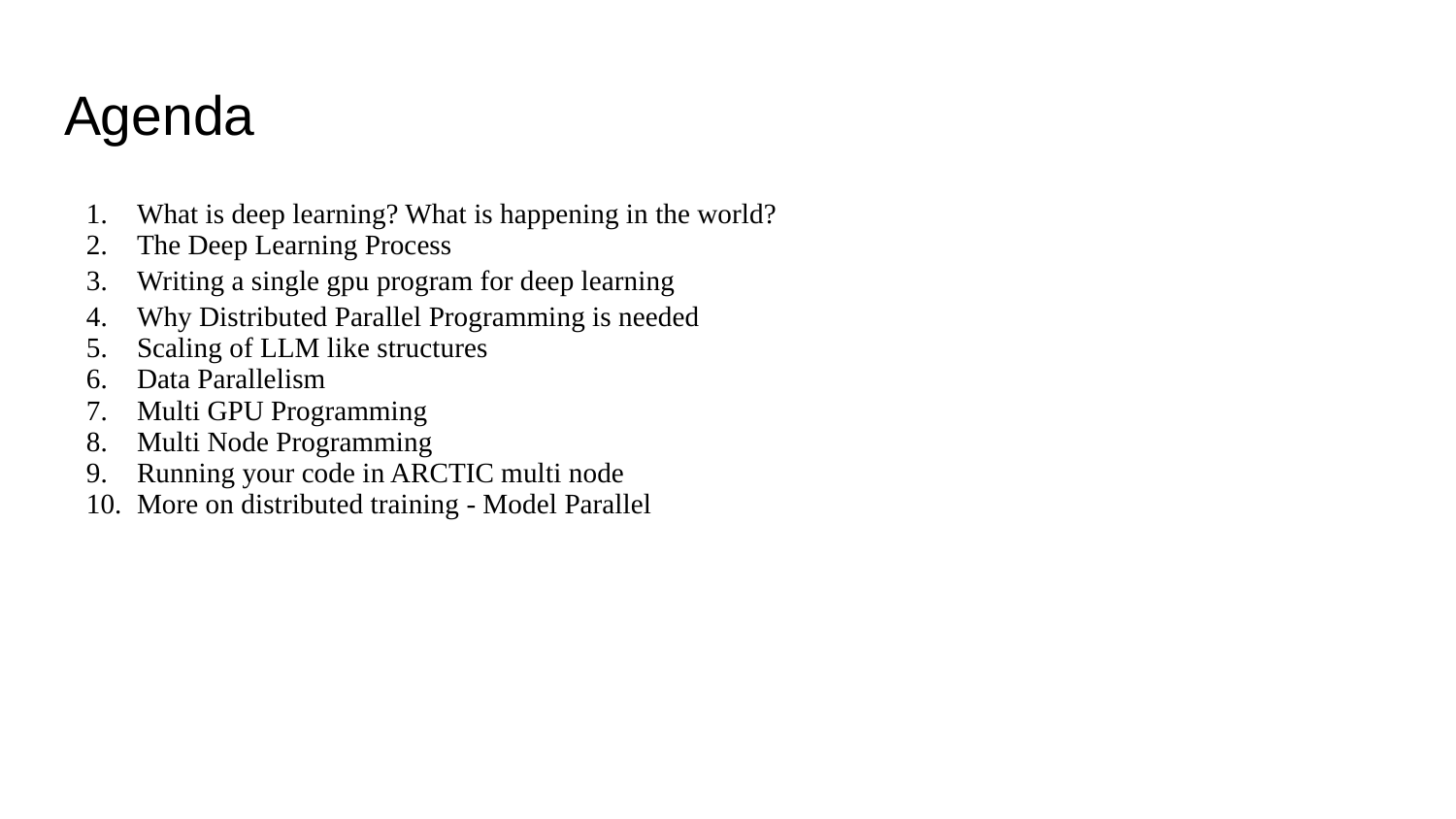

# Agenda
What is deep learning? What is happening in the world?
The Deep Learning Process
Writing a single gpu program for deep learning
Why Distributed Parallel Programming is needed
Scaling of LLM like structures
Data Parallelism
Multi GPU Programming
Multi Node Programming
Running your code in ARCTIC multi node
More on distributed training - Model Parallel